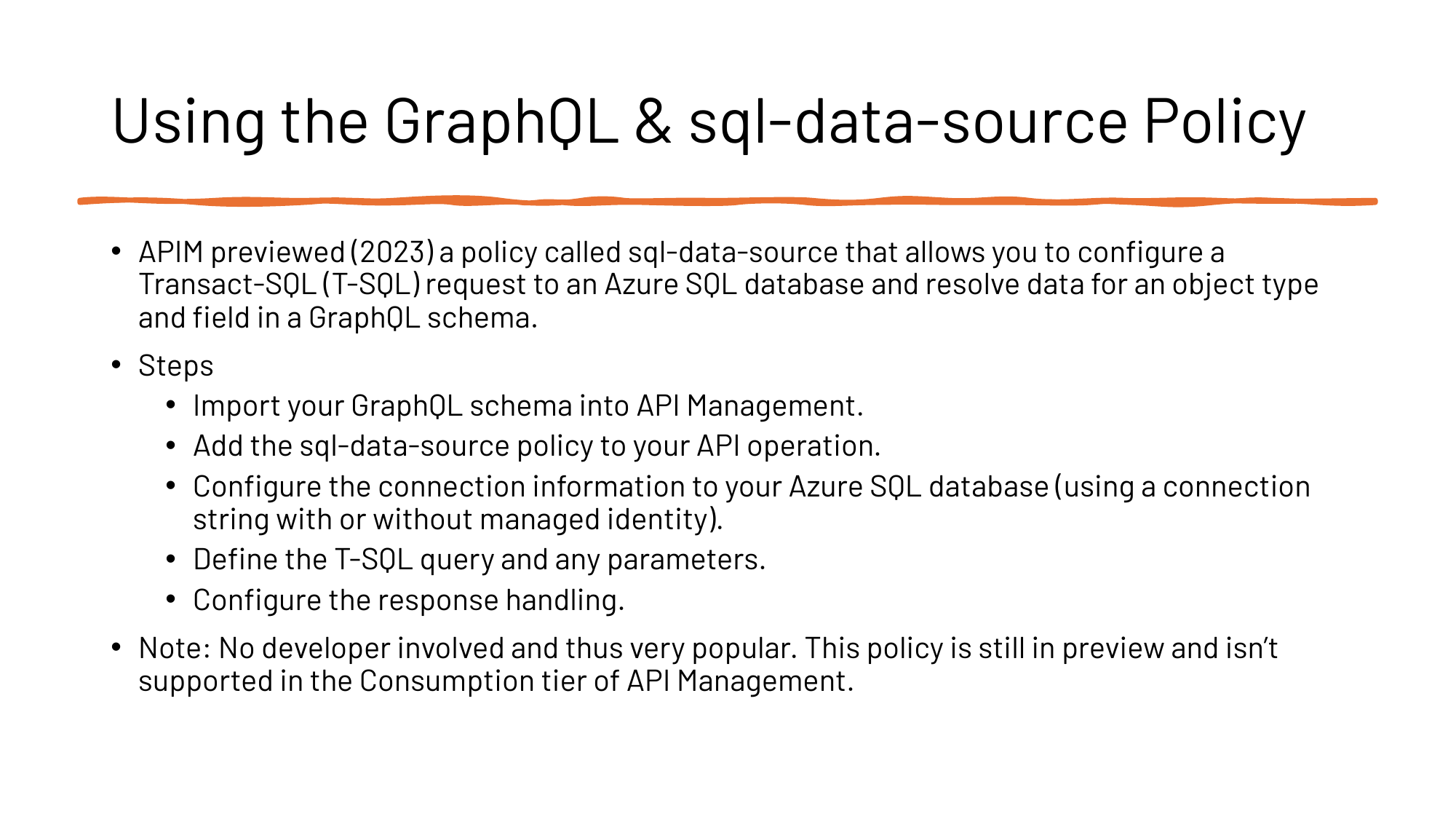

# Using the GraphQL & sql-data-source Policy

APIM previewed (2023) a policy called sql-data-source that allows you to configure a Transact-SQL (T-SQL) request to an Azure SQL database and resolve data for an object type and field in a GraphQL schema.
Steps
Import your GraphQL schema into API Management.
Add the sql-data-source policy to your API operation.
Configure the connection information to your Azure SQL database (using a connection string with or without managed identity).
Define the T-SQL query and any parameters.
Configure the response handling.
Note: No developer involved and thus very popular. This policy is still in preview and isn’t supported in the Consumption tier of API Management.